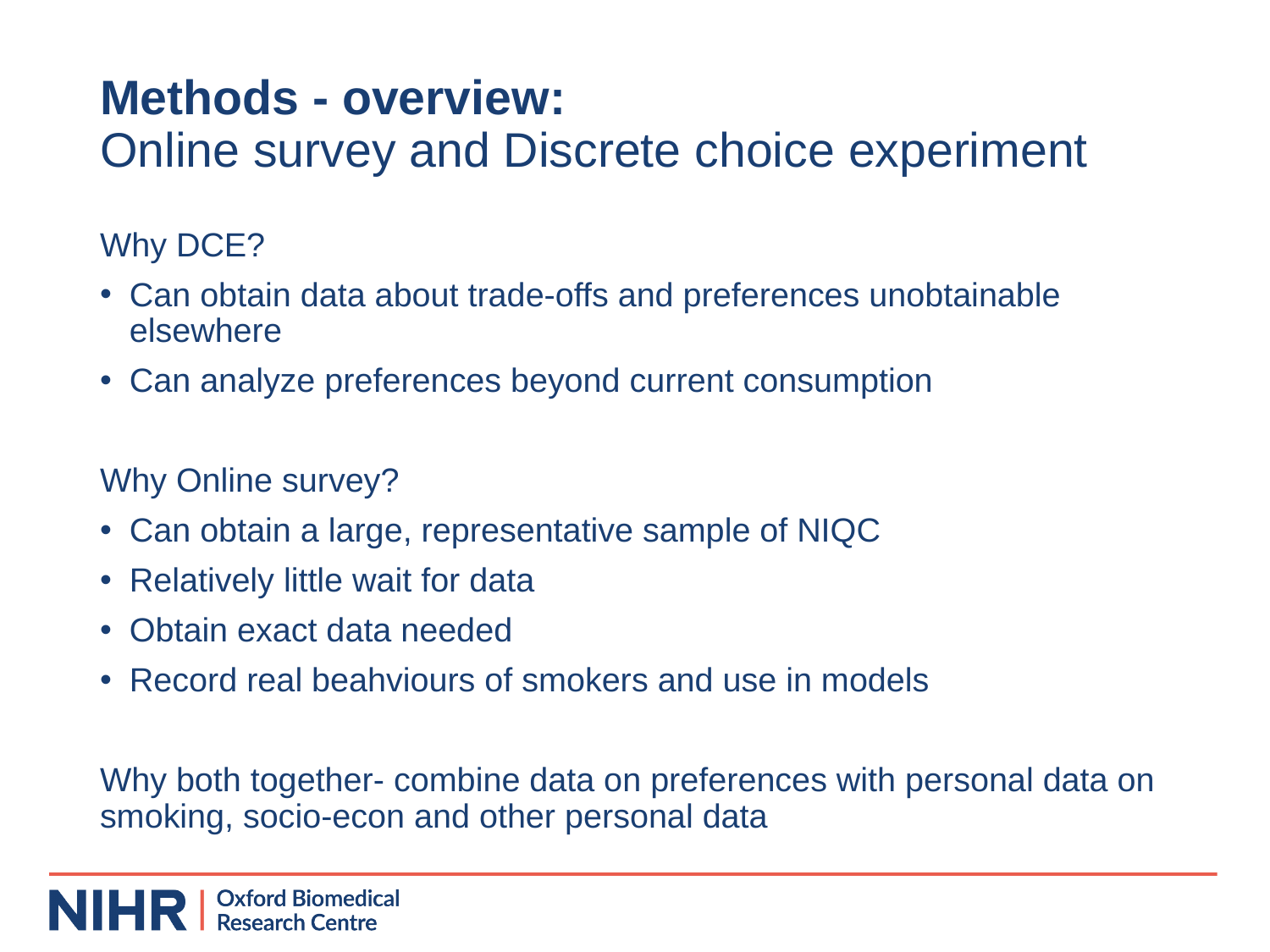

# Methods - overview: Online survey and Discrete choice experiment
Why DCE?
Can obtain data about trade-offs and preferences unobtainable elsewhere
Can analyze preferences beyond current consumption

Why Online survey?
Can obtain a large, representative sample of NIQC
Relatively little wait for data
Obtain exact data needed
Record real beahviours of smokers and use in models

Why both together- combine data on preferences with personal data on smoking, socio-econ and other personal data